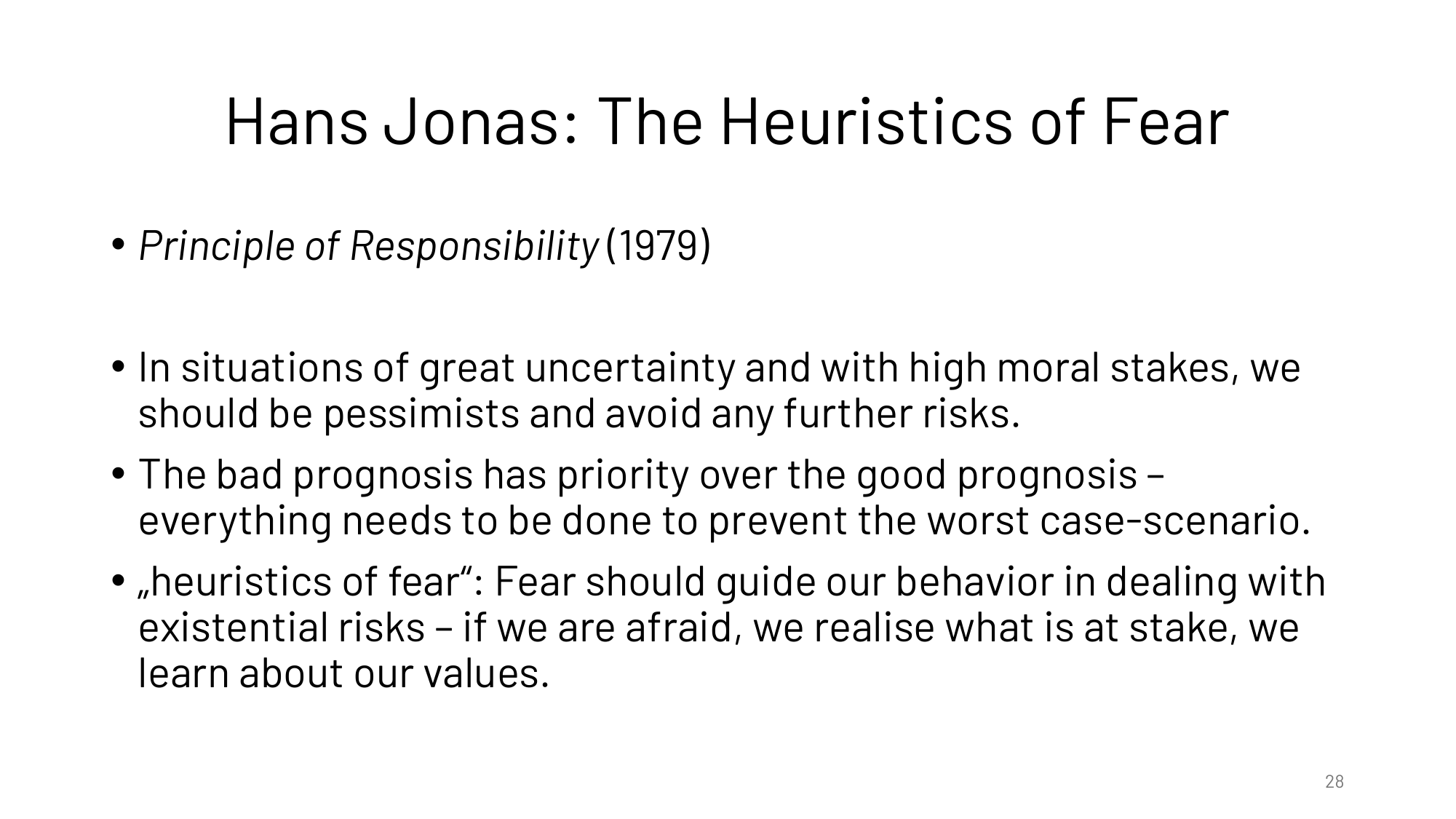

# Hans Jonas: The Heuristics of Fear
Principle of Responsibility (1979)

In situations of great uncertainty and with high moral stakes, we should be pessimists and avoid any further risks.
The bad prognosis has priority over the good prognosis – everything needs to be done to prevent the worst case-scenario.
„heuristics of fear“: Fear should guide our behavior in dealing with existential risks – if we are afraid, we realise what is at stake, we learn about our values.
28